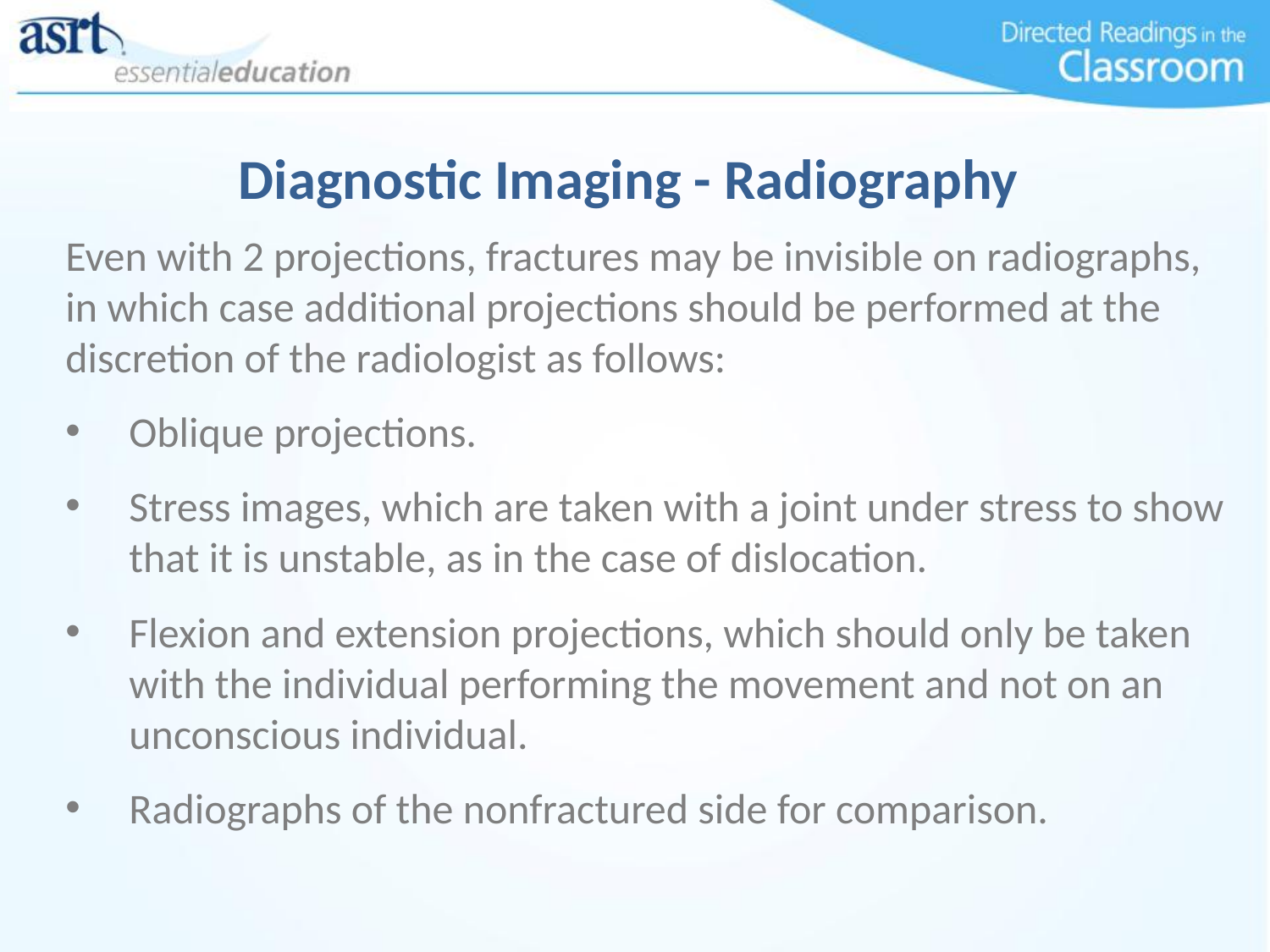

# Diagnostic Imaging - Radiography
Even with 2 projections, fractures may be invisible on radiographs, in which case additional projections should be performed at the discretion of the radiologist as follows:
Oblique projections.
Stress images, which are taken with a joint under stress to show that it is unstable, as in the case of dislocation.
Flexion and extension projections, which should only be taken with the individual performing the movement and not on an unconscious individual.
Radiographs of the nonfractured side for comparison.